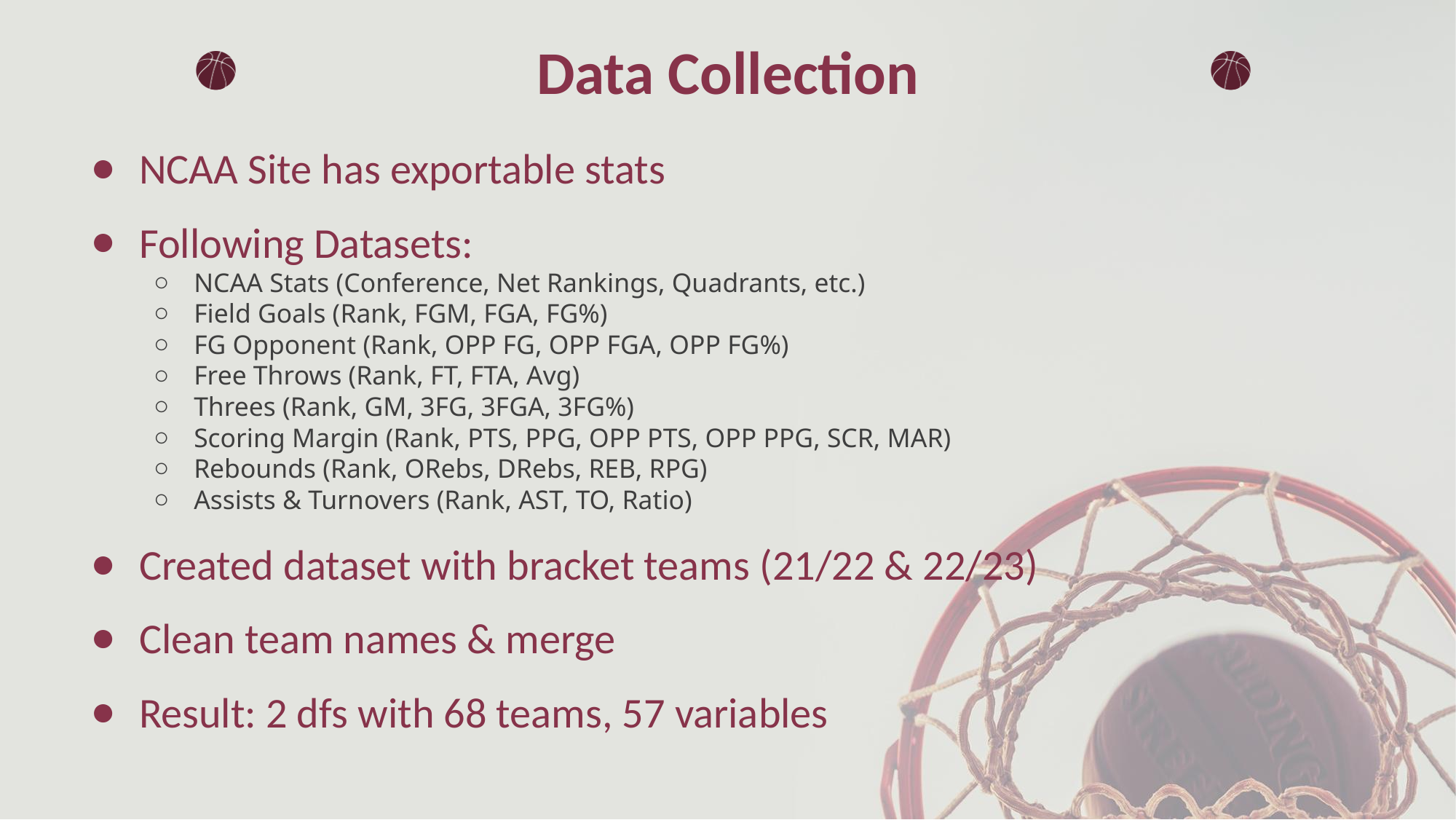

# Data Collection
NCAA Site has exportable stats

Following Datasets:
NCAA Stats (Conference, Net Rankings, Quadrants, etc.)
Field Goals (Rank, FGM, FGA, FG%)
FG Opponent (Rank, OPP FG, OPP FGA, OPP FG%)
Free Throws (Rank, FT, FTA, Avg)
Threes (Rank, GM, 3FG, 3FGA, 3FG%)
Scoring Margin (Rank, PTS, PPG, OPP PTS, OPP PPG, SCR, MAR)
Rebounds (Rank, ORebs, DRebs, REB, RPG)
Assists & Turnovers (Rank, AST, TO, Ratio)

Created dataset with bracket teams (21/22 & 22/23)

Clean team names & merge

Result: 2 dfs with 68 teams, 57 variables